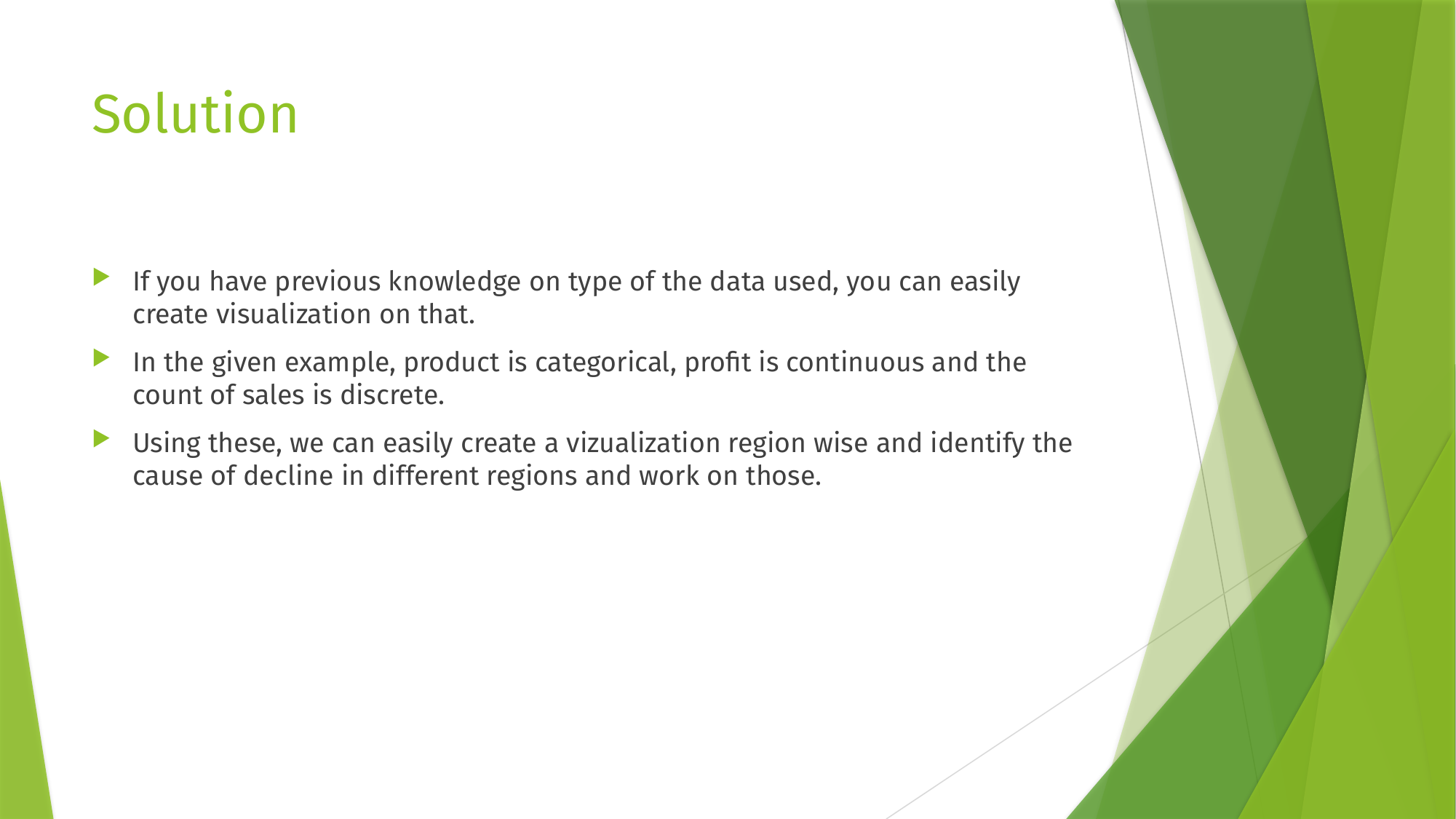

# Solution
If you have previous knowledge on type of the data used, you can easily create visualization on that.
In the given example, product is categorical, profit is continuous and the count of sales is discrete.
Using these, we can easily create a vizualization region wise and identify the cause of decline in different regions and work on those.